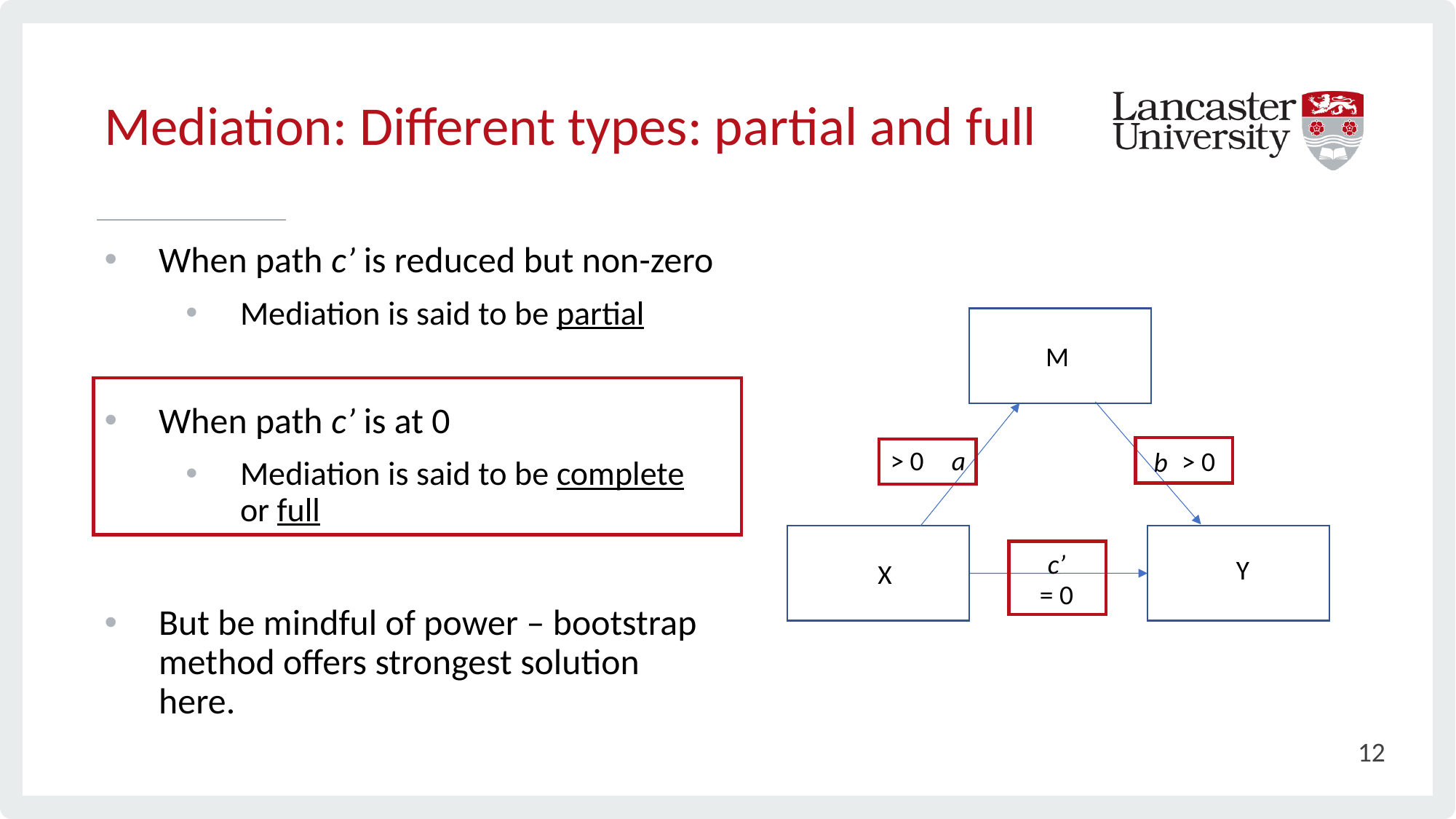

# Mediation: Different types: partial and full
When path c’ is reduced but non-zero
Mediation is said to be partial

When path c’ is at 0
Mediation is said to be complete or full

But be mindful of power – bootstrap method offers strongest solution here.

M
a
b

c’
Y
X

> 0

> 0

= 0
12